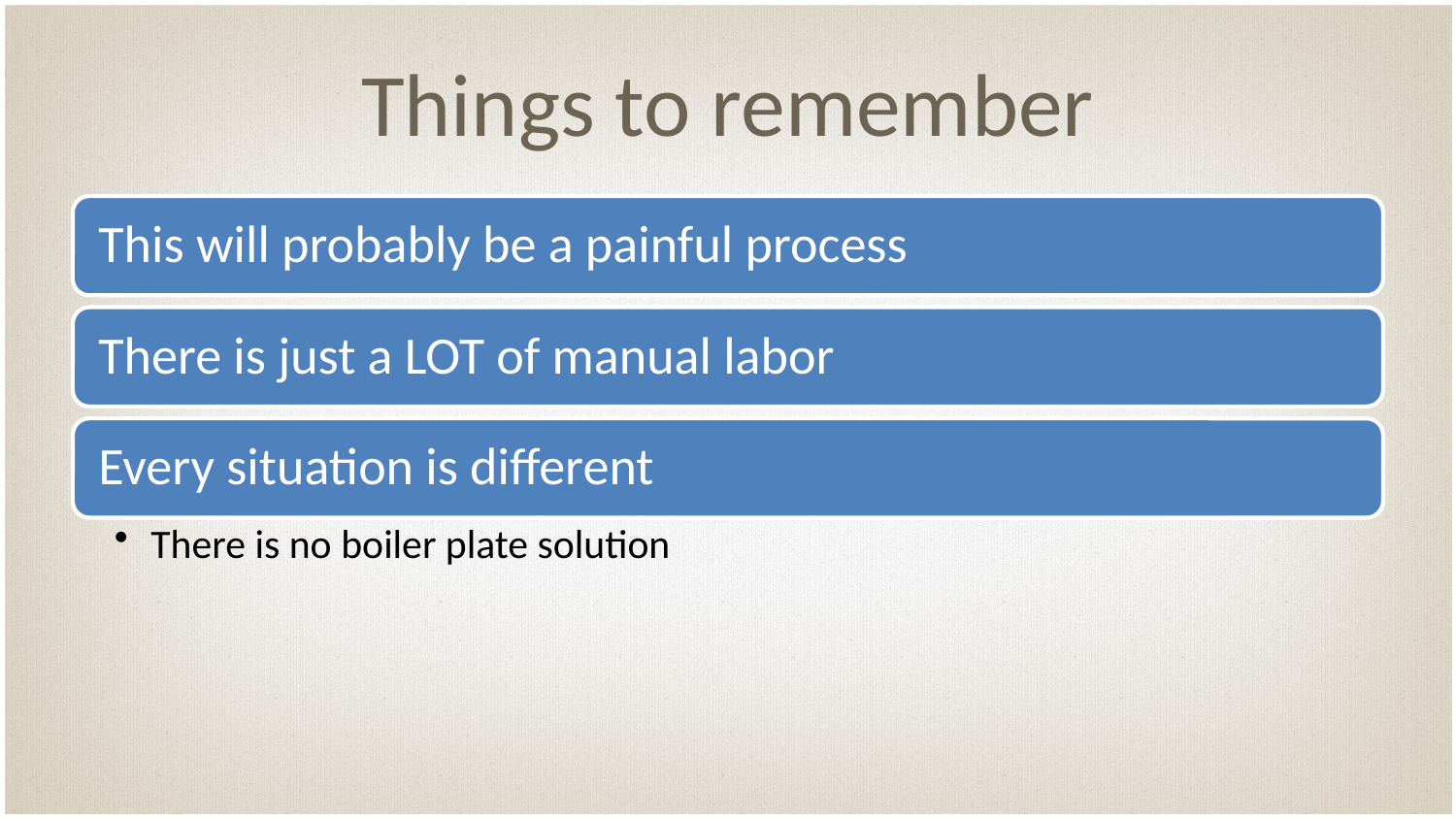

# Things to remember
This will probably be a painful process
There is just a LOT of manual labor
Every situation is different
There is no boiler plate solution